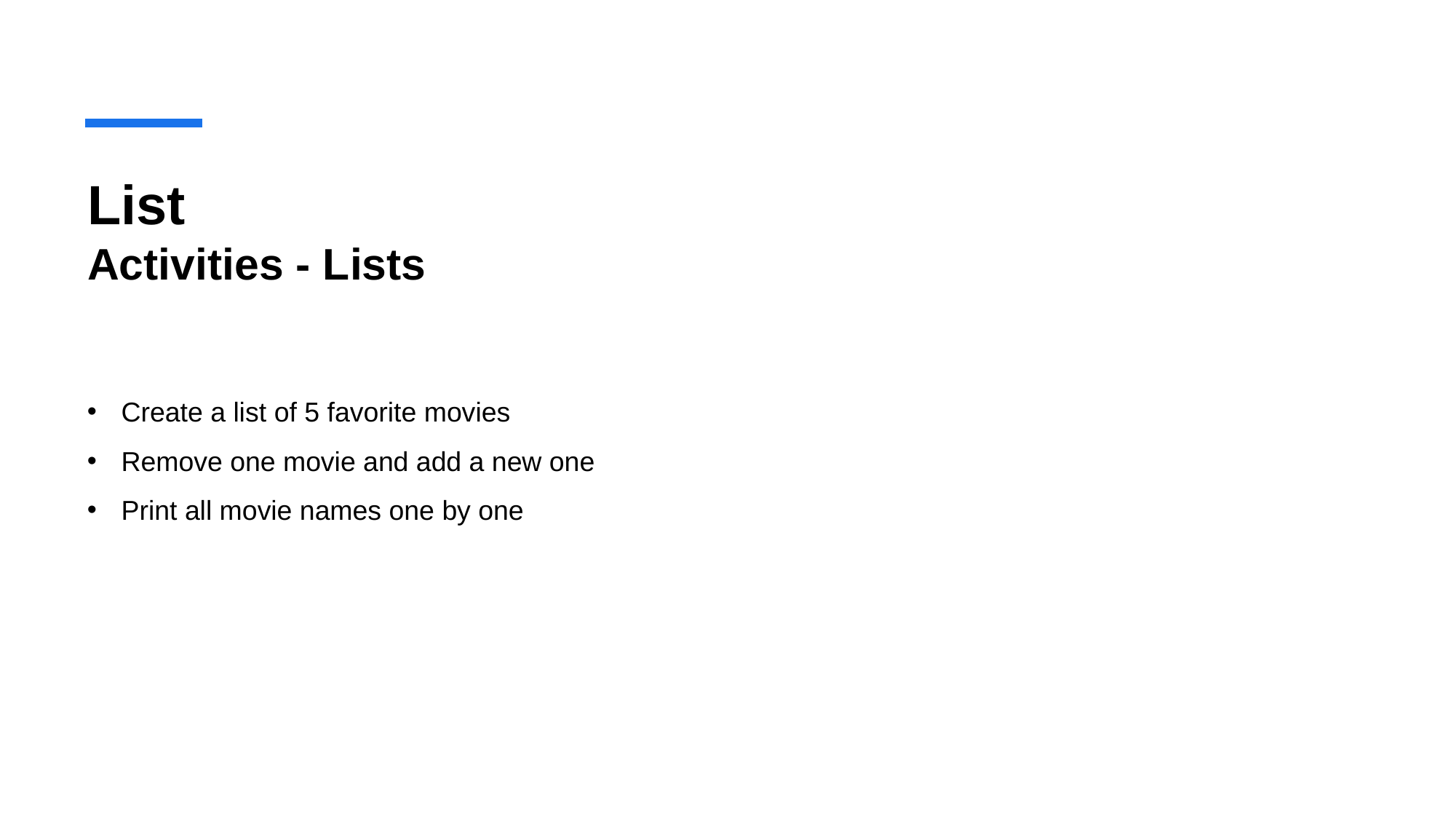

# List Activities - Lists
Create a list of 5 favorite movies
Remove one movie and add a new one
Print all movie names one by one